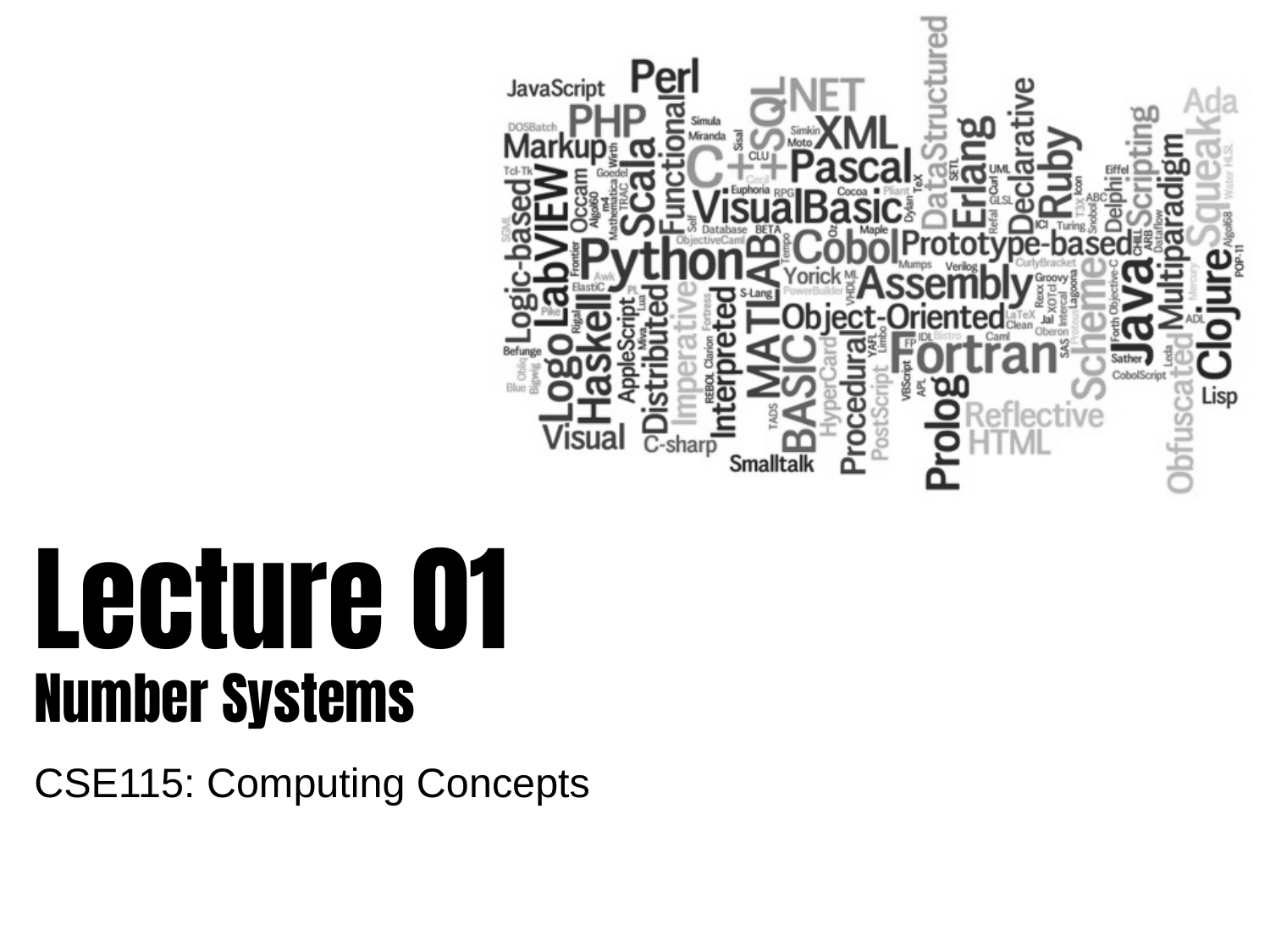

# Lecture 01 Number Systems
CSE115: Computing Concepts